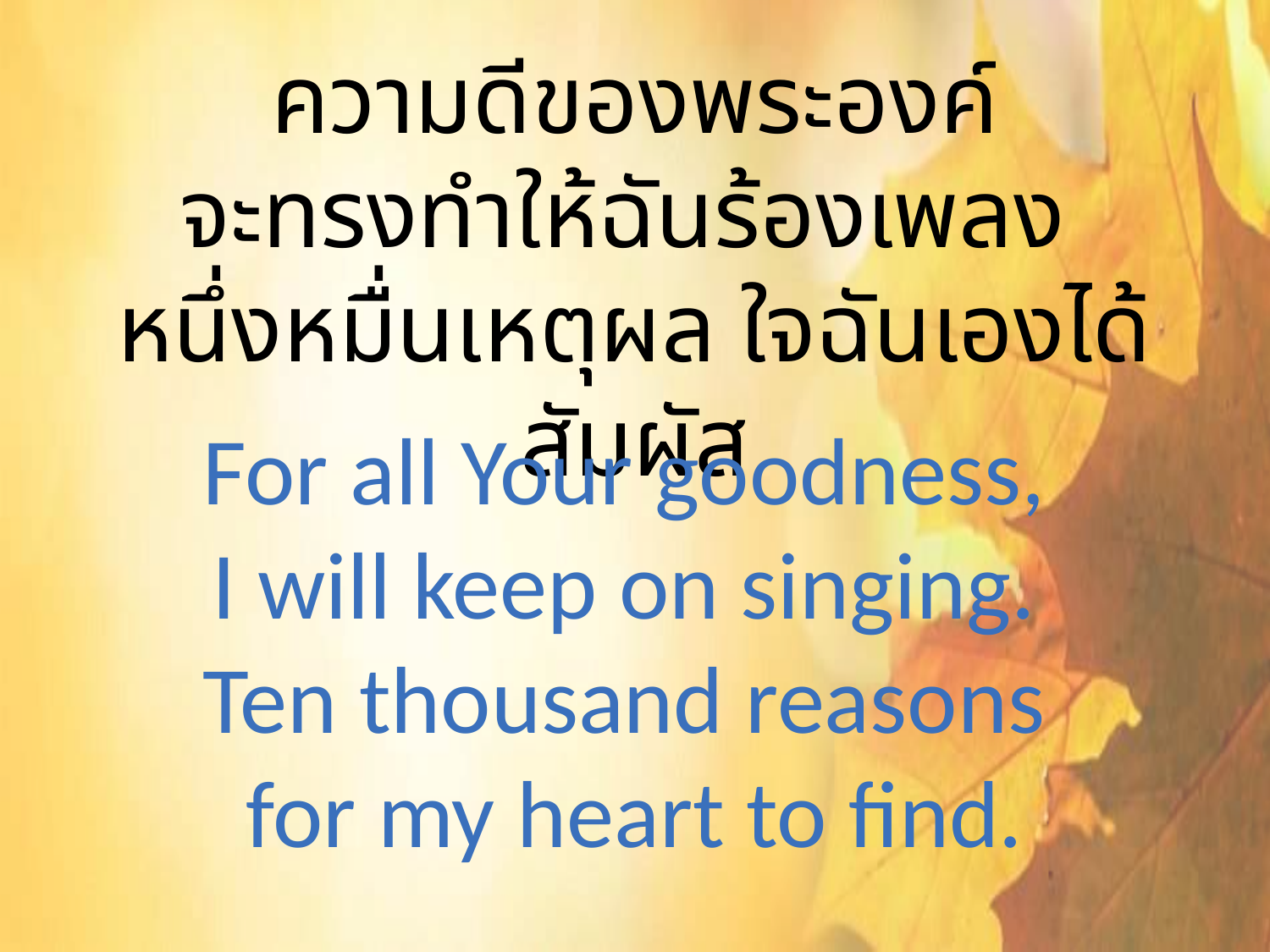

ความดีของพระองค์
จะทรงทำให้ฉันร้องเพลง
หนึ่งหมื่นเหตุผล ใจฉันเองได้สัมผัส
For all Your goodness,
I will keep on singing.
Ten thousand reasons
for my heart to find.